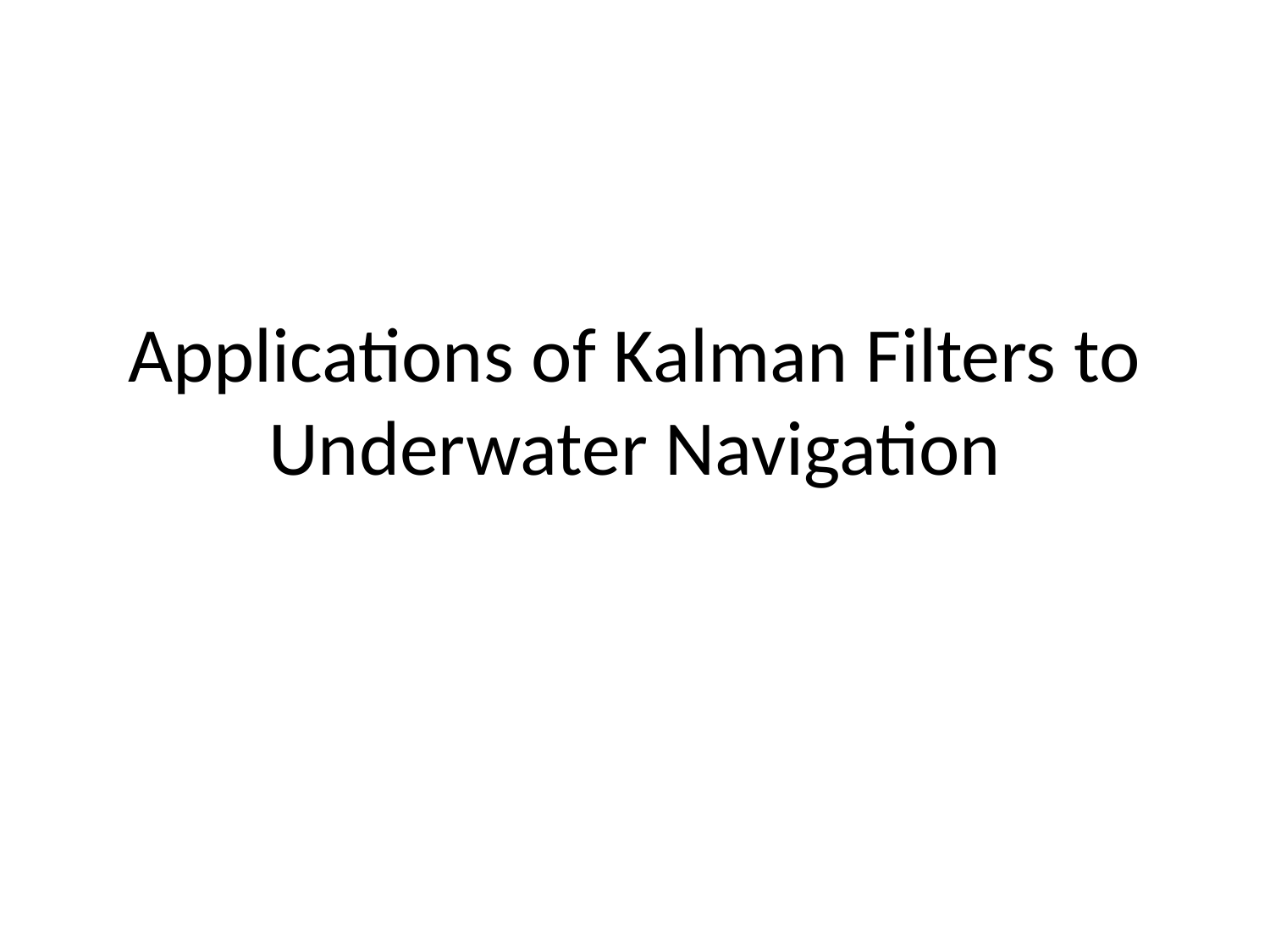

# Applications of Kalman Filters to Underwater Navigation